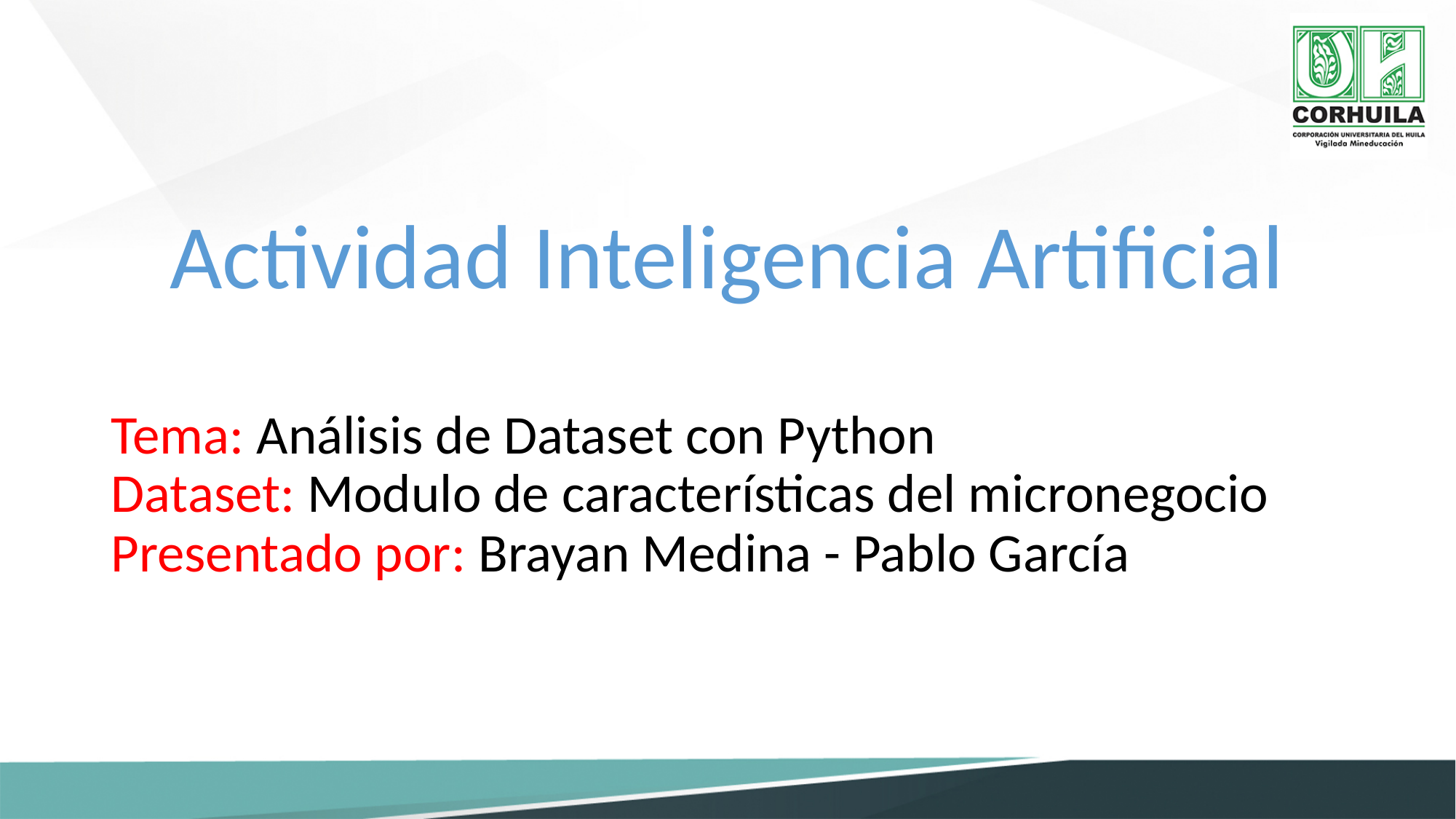

Actividad Inteligencia Artificial

Tema: Análisis de Dataset con Python
Dataset: Modulo de características del micronegocio
Presentado por: Brayan Medina - Pablo García